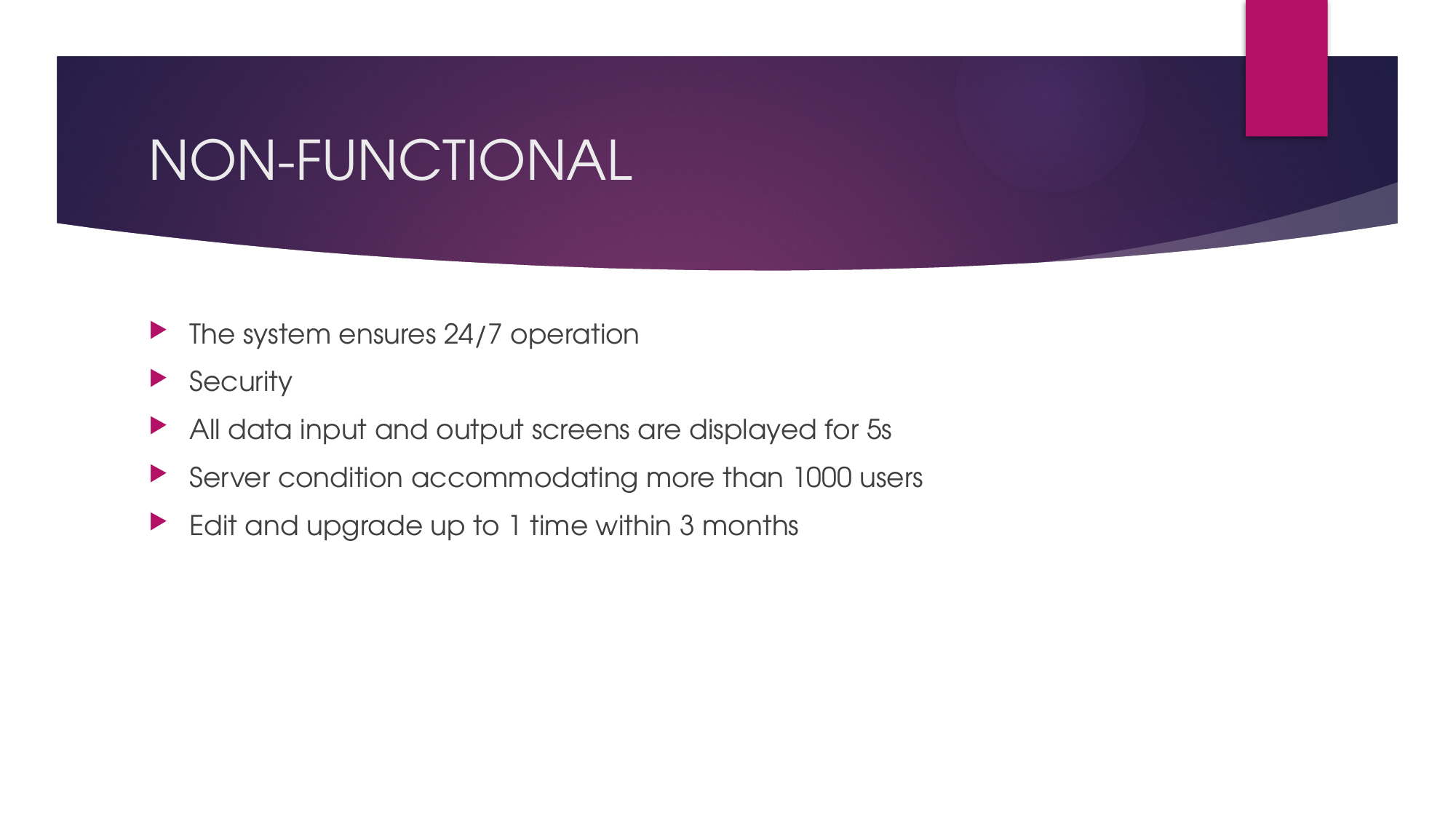

# NON-FUNCTIONAL
The system ensures 24/7 operation
Security
All data input and output screens are displayed for 5s
Server condition accommodating more than 1000 users
Edit and upgrade up to 1 time within 3 months